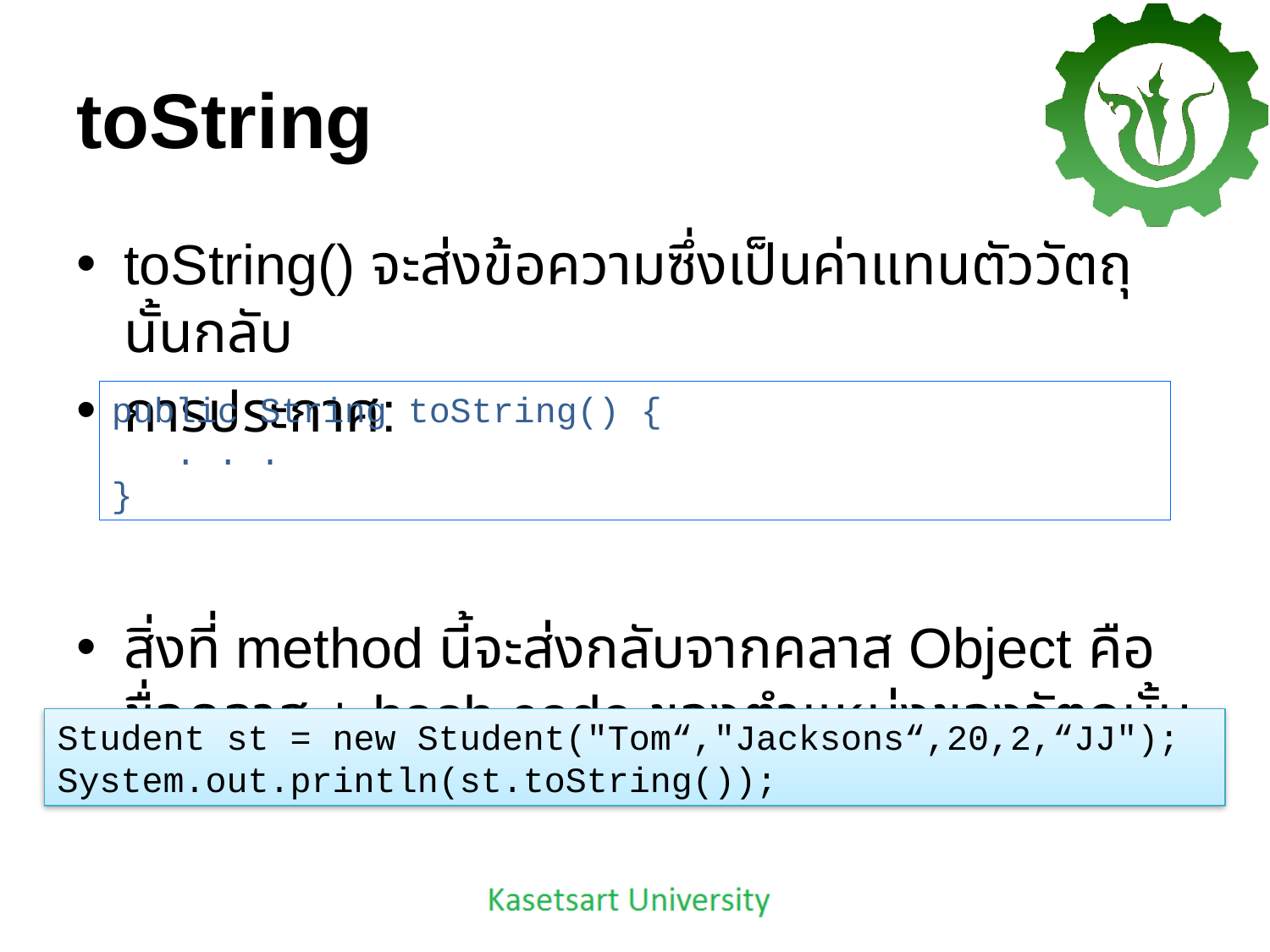

# toString
toString() จะส่งข้อความซึ่งเป็นค่าแทนตัววัตถุนั้นกลับ
การประกาศ:

สิ่งที่ method นี้จะส่งกลับจากคลาส Object คือ ชื่อคลาส + hash code ของตำแหน่งของวัตถุนั้นในหน่วยความจำ

public String toString() {
   . . .
}
Student st = new Student("Tom“,"Jacksons“,20,2,“JJ");
System.out.println(st.toString());